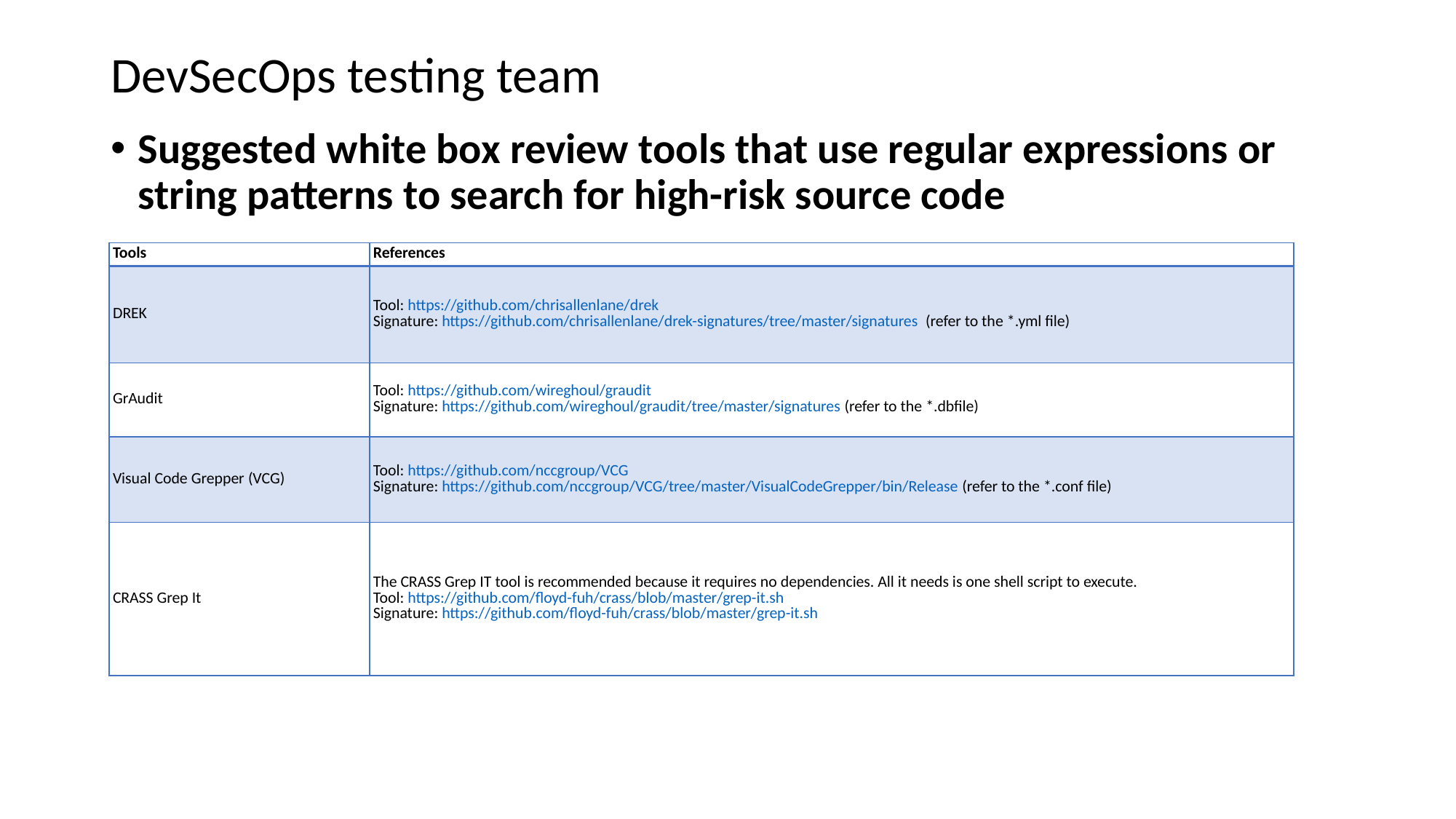

# DevSecOps testing team
Suggested white box review tools that use regular expressions or string patterns to search for high-risk source code

| Tools | References |
| --- | --- |
| DREK | Tool: https://github.com/chrisallenlane/drek Signature: https://github.com/chrisallenlane/drek-signatures/tree/master/signatures  (refer to the \*.yml file) |
| GrAudit | Tool: https://github.com/wireghoul/graudit Signature: https://github.com/wireghoul/graudit/tree/master/signatures (refer to the \*.dbfile) |
| Visual Code Grepper (VCG) | Tool: https://github.com/nccgroup/VCG Signature: https://github.com/nccgroup/VCG/tree/master/VisualCodeGrepper/bin/Release (refer to the \*.conf file) |
| CRASS Grep It | The CRASS Grep IT tool is recommended because it requires no dependencies. All it needs is one shell script to execute. Tool: https://github.com/floyd-fuh/crass/blob/master/grep-it.sh Signature: https://github.com/floyd-fuh/crass/blob/master/grep-it.sh |